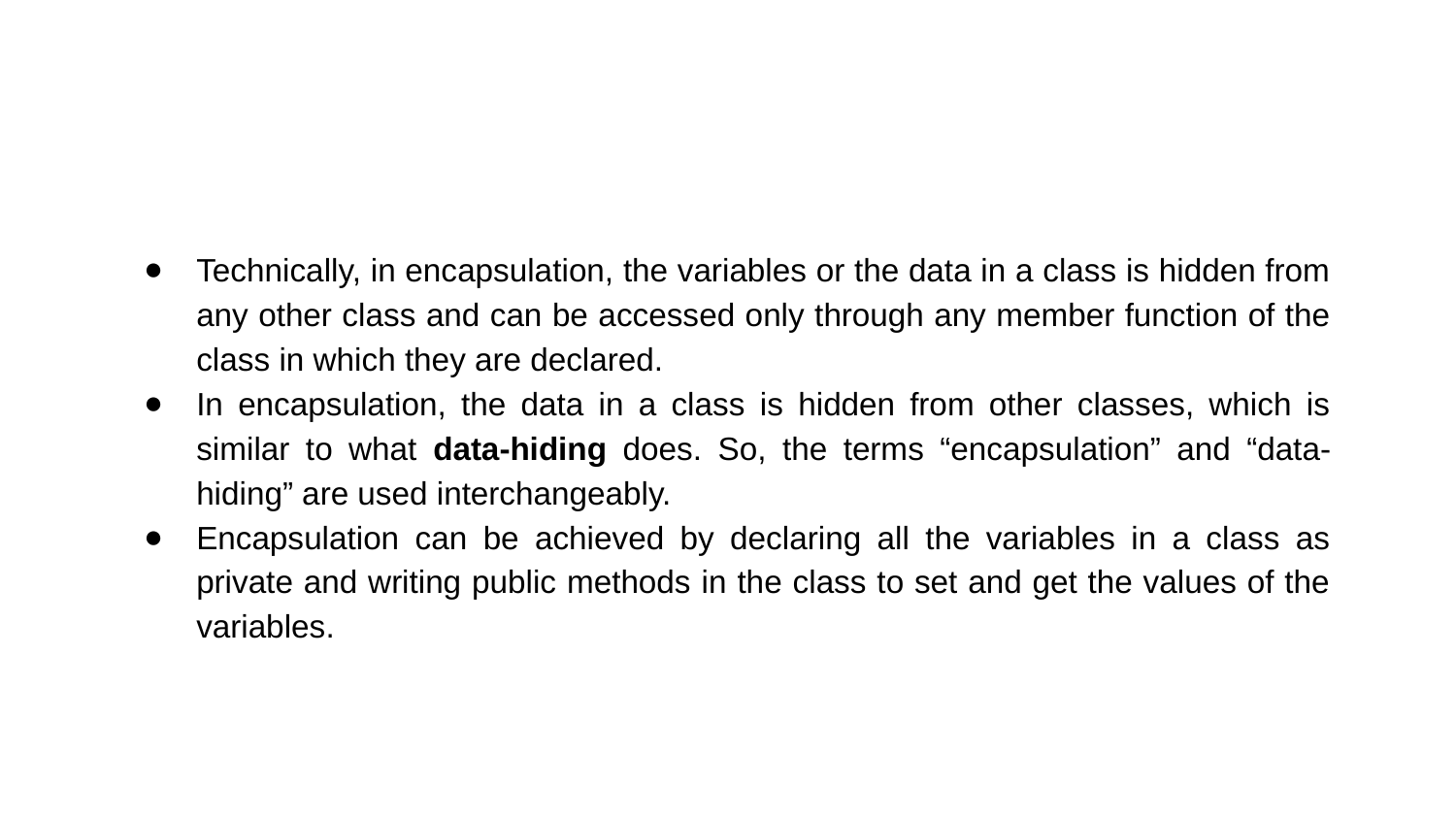

Technically, in encapsulation, the variables or the data in a class is hidden from any other class and can be accessed only through any member function of the class in which they are declared.
In encapsulation, the data in a class is hidden from other classes, which is similar to what data-hiding does. So, the terms “encapsulation” and “data-hiding” are used interchangeably.
Encapsulation can be achieved by declaring all the variables in a class as private and writing public methods in the class to set and get the values of the variables.